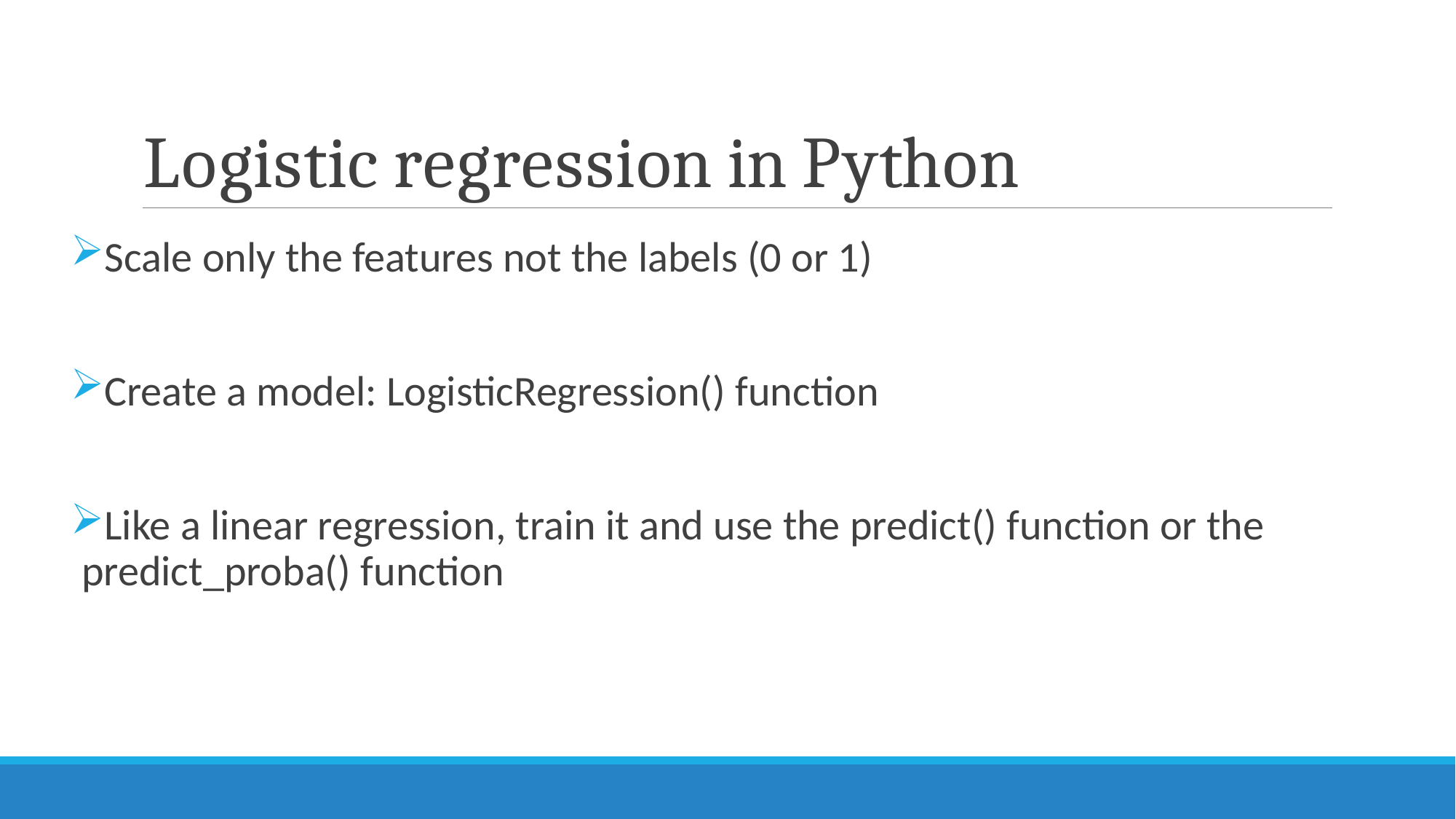

# Logistic regression in Python
Scale only the features not the labels (0 or 1)

Create a model: LogisticRegression() function

Like a linear regression, train it and use the predict() function or the predict_proba() function